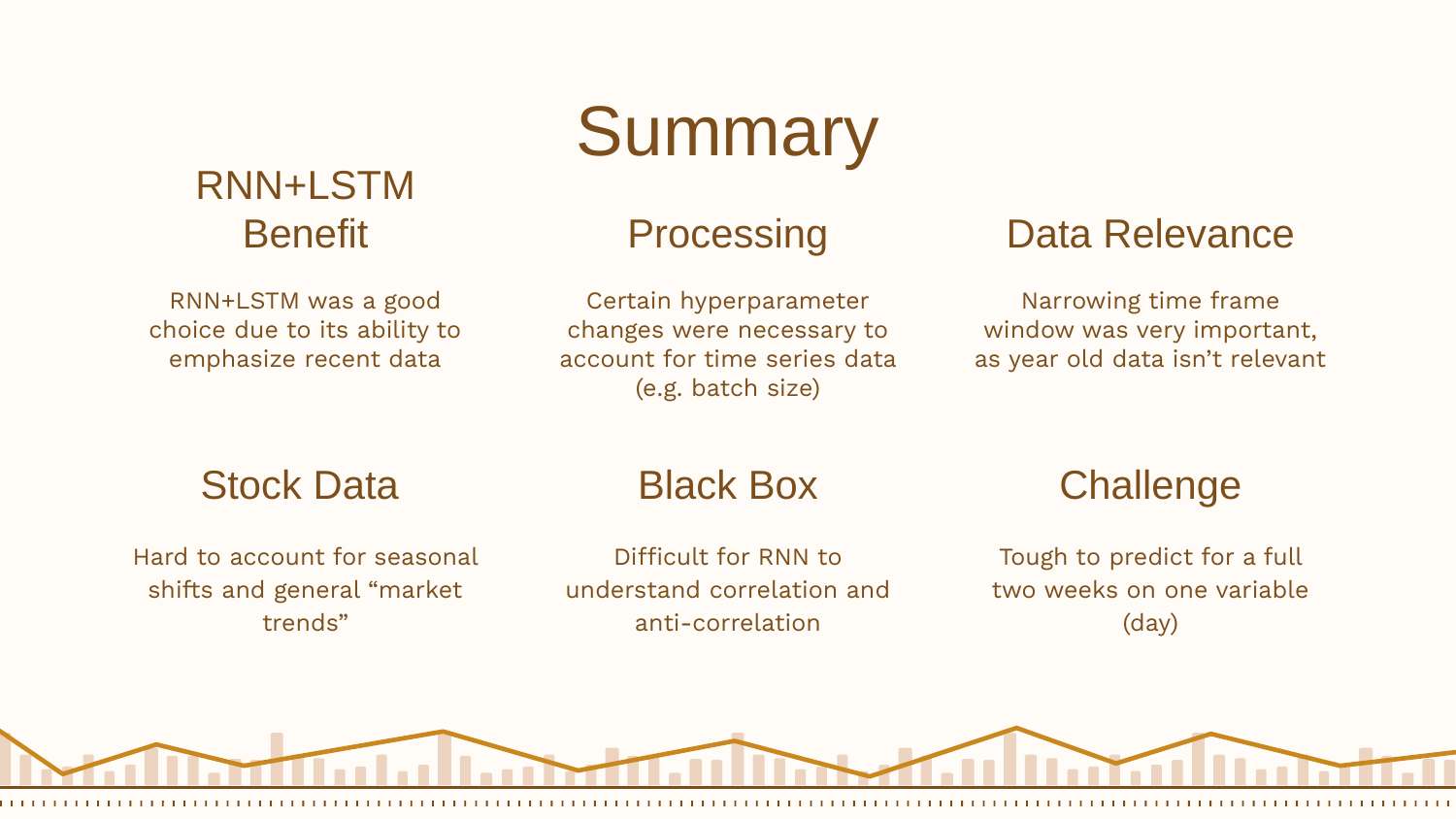

# Summary
RNN+LSTM Benefit
Processing
Data Relevance
RNN+LSTM was a good choice due to its ability to emphasize recent data
Certain hyperparameter changes were necessary to account for time series data (e.g. batch size)
Narrowing time frame window was very important, as year old data isn’t relevant
Stock Data
Black Box
Challenge
Hard to account for seasonal shifts and general “market trends”
Difficult for RNN to understand correlation and anti-correlation
Tough to predict for a full two weeks on one variable (day)